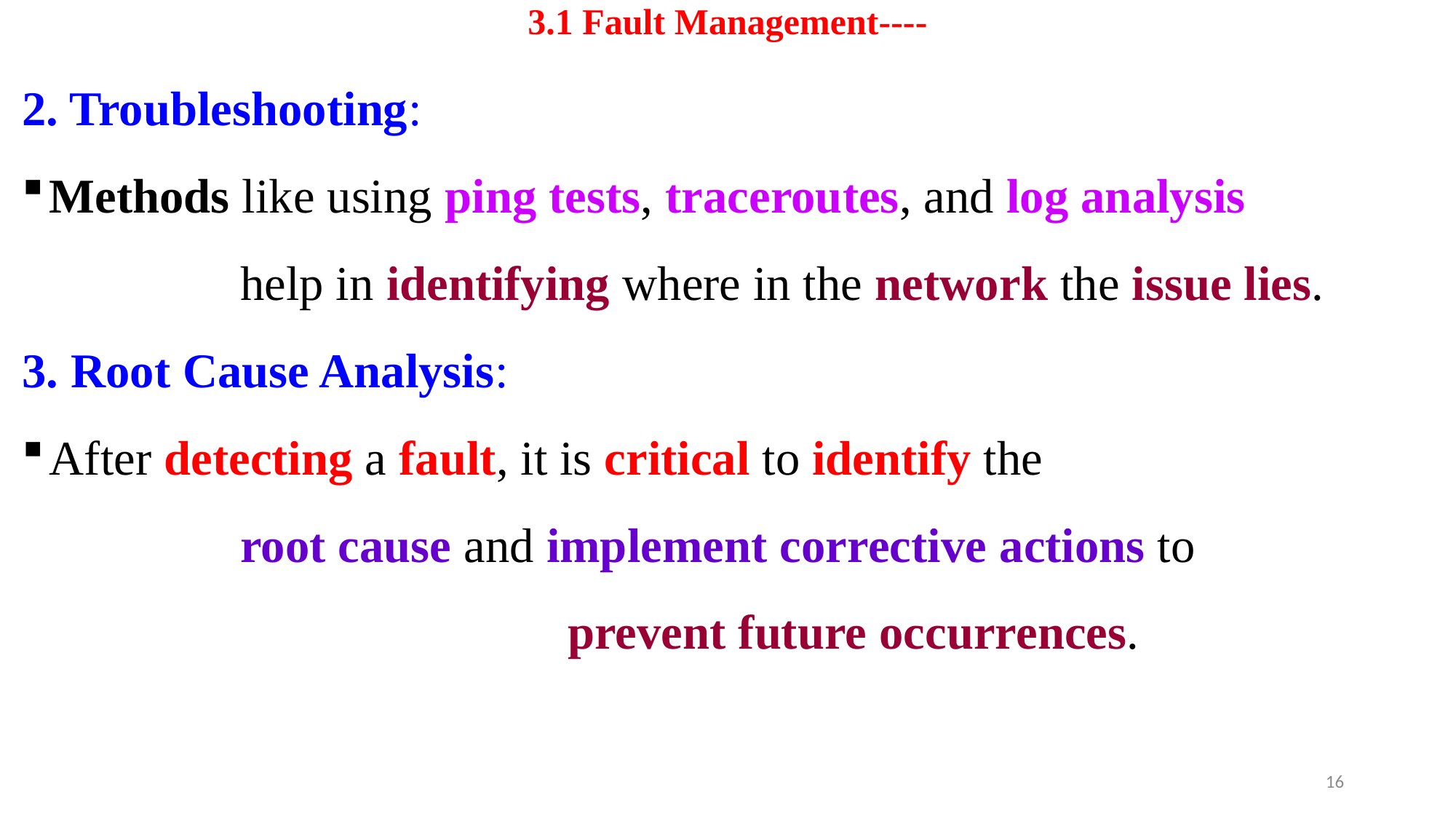

# 3.1 Fault Management----
2. Troubleshooting:
Methods like using ping tests, traceroutes, and log analysis
		help in identifying where in the network the issue lies.
3. Root Cause Analysis:
After detecting a fault, it is critical to identify the
		root cause and implement corrective actions to
					prevent future occurrences.
16